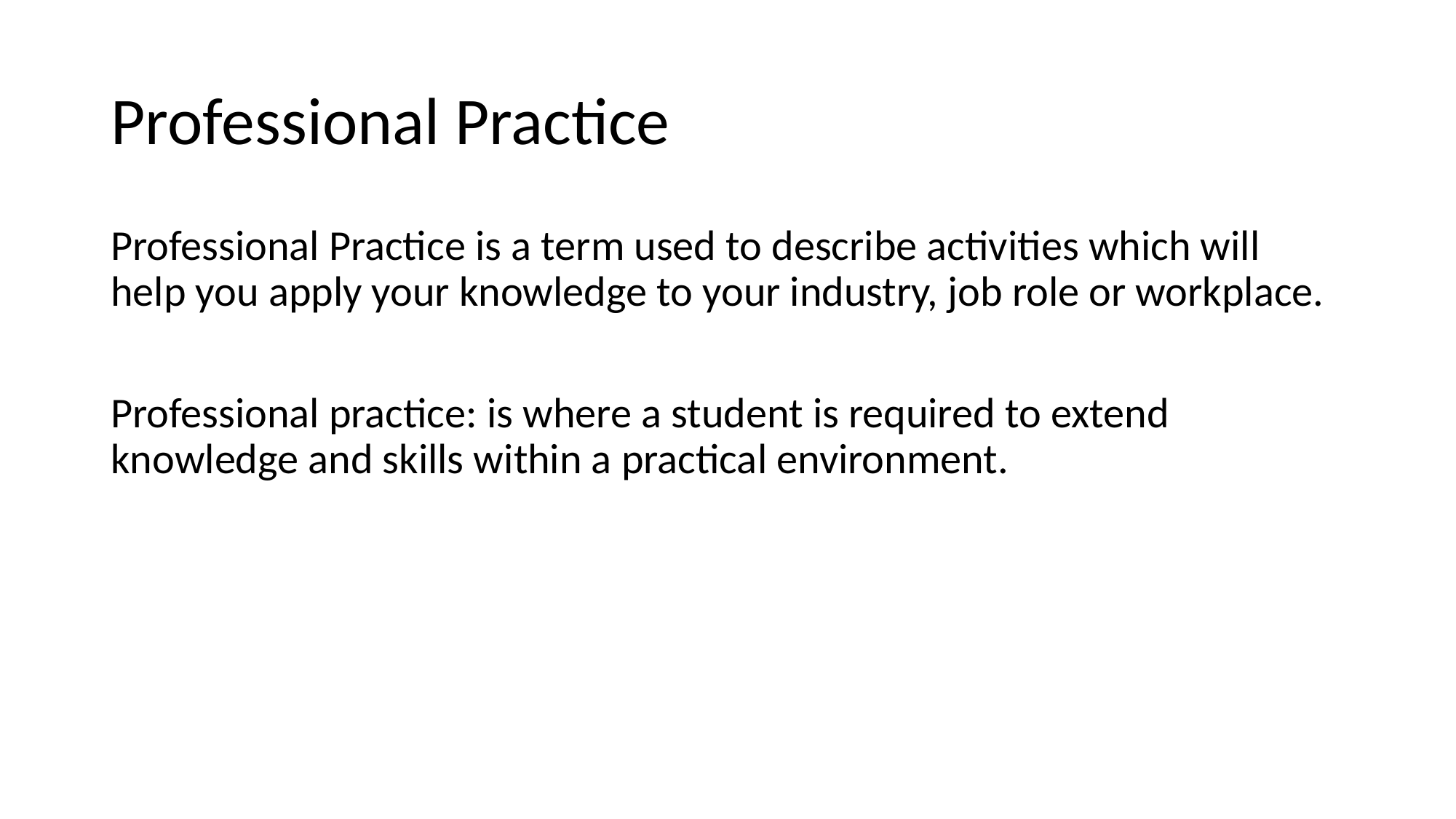

# Professional Practice
Professional Practice is a term used to describe activities which will help you apply your knowledge to your industry, job role or workplace.

Professional practice: is where a student is required to extend knowledge and skills within a practical environment.